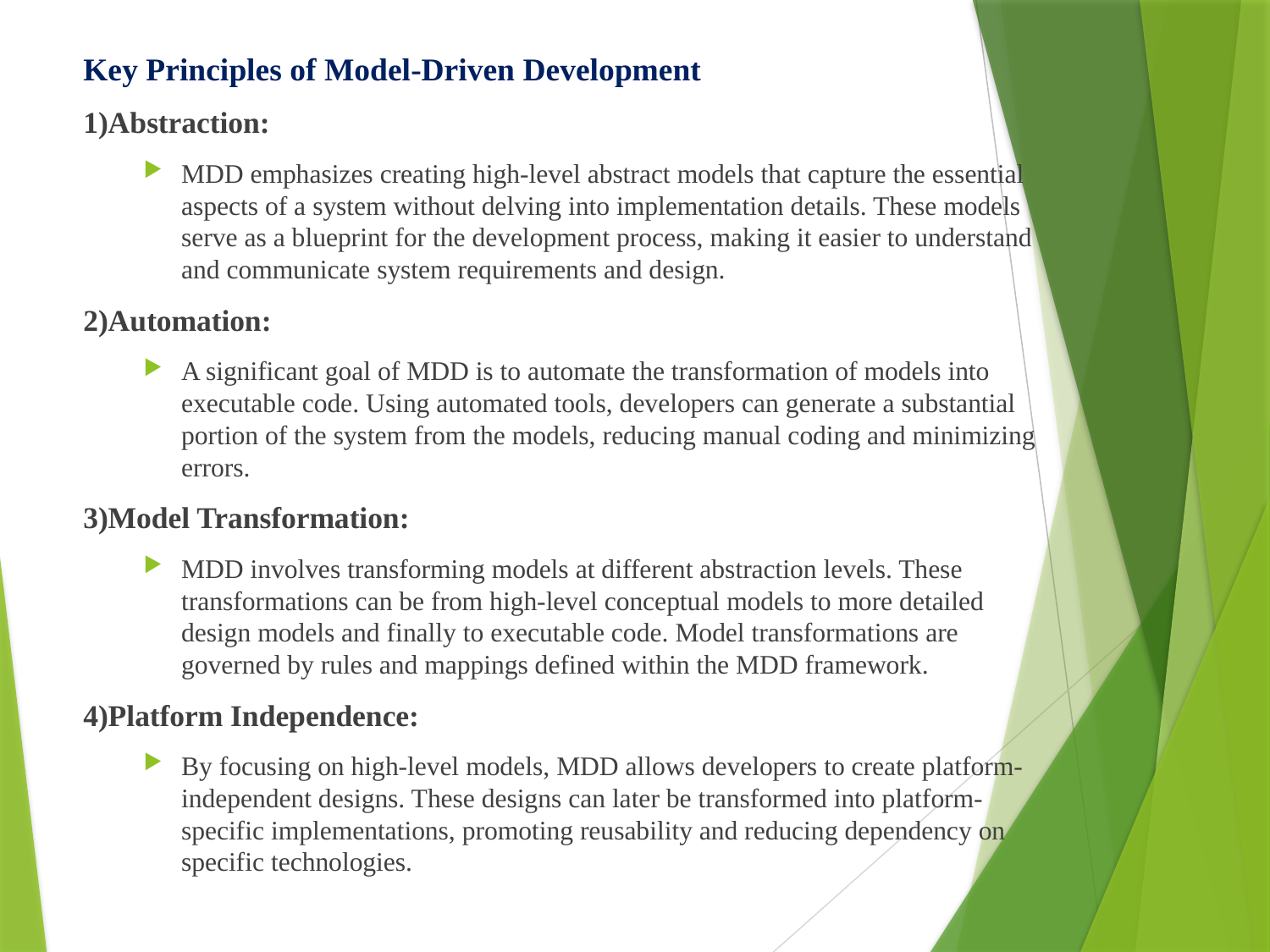

Key Principles of Model-Driven Development
1)Abstraction:
MDD emphasizes creating high-level abstract models that capture the essential aspects of a system without delving into implementation details. These models serve as a blueprint for the development process, making it easier to understand and communicate system requirements and design.
2)Automation:
A significant goal of MDD is to automate the transformation of models into executable code. Using automated tools, developers can generate a substantial portion of the system from the models, reducing manual coding and minimizing errors.
3)Model Transformation:
MDD involves transforming models at different abstraction levels. These transformations can be from high-level conceptual models to more detailed design models and finally to executable code. Model transformations are governed by rules and mappings defined within the MDD framework.
4)Platform Independence:
By focusing on high-level models, MDD allows developers to create platform-independent designs. These designs can later be transformed into platform-specific implementations, promoting reusability and reducing dependency on specific technologies.